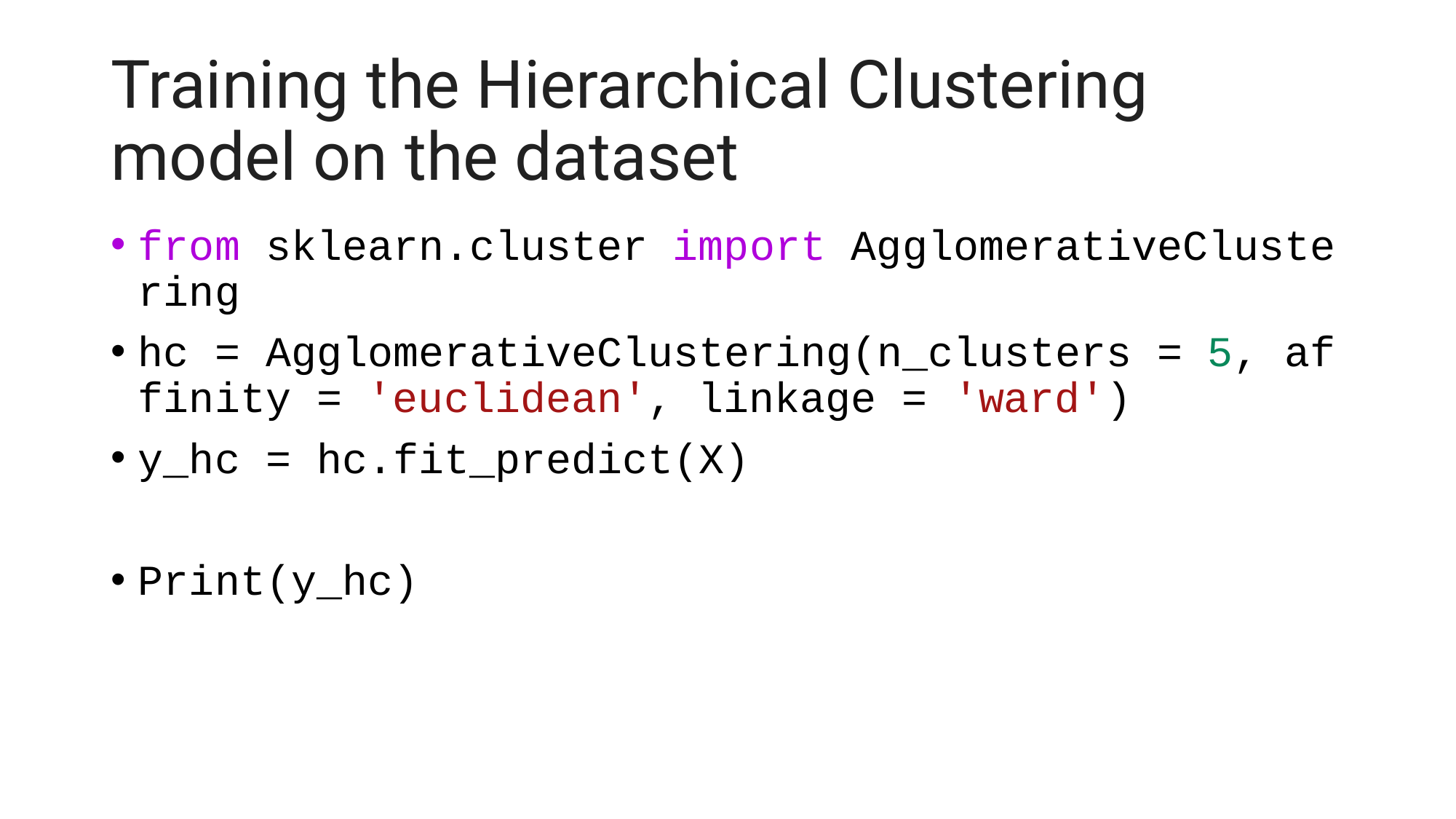

# Training the Hierarchical Clustering model on the dataset
from sklearn.cluster import AgglomerativeClustering
hc = AgglomerativeClustering(n_clusters = 5, affinity = 'euclidean', linkage = 'ward')
y_hc = hc.fit_predict(X)

Print(y_hc)